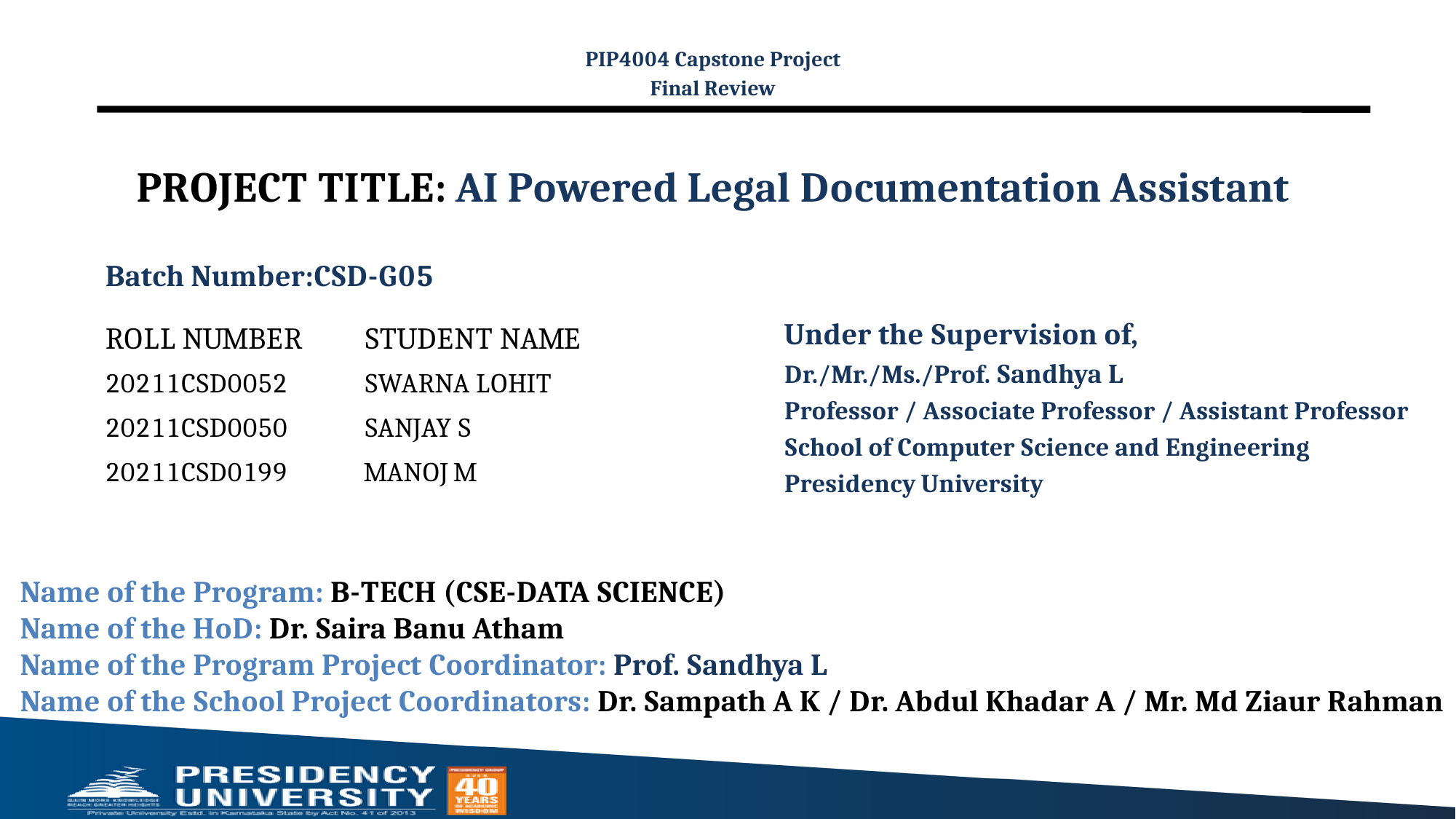

PIP4004 Capstone Project
Final Review
# PROJECT TITLE: AI Powered Legal Documentation Assistant
Batch Number:CSD-G05

Under the Supervision of,
Dr./Mr./Ms./Prof. Sandhya L
Professor / Associate Professor / Assistant Professor
School of Computer Science and Engineering
Presidency University
| ROLL NUMBER | STUDENT NAME |
| --- | --- |
| 20211CSD0052 | SWARNA LOHIT |
| 20211CSD0050 | SANJAY S |
| 20211CSD0199 | MANOJ M |
Name of the Program: B-TECH (CSE-DATA SCIENCE)
Name of the HoD: Dr. Saira Banu Atham
Name of the Program Project Coordinator: Prof. Sandhya L
Name of the School Project Coordinators: Dr. Sampath A K / Dr. Abdul Khadar A / Mr. Md Ziaur Rahman